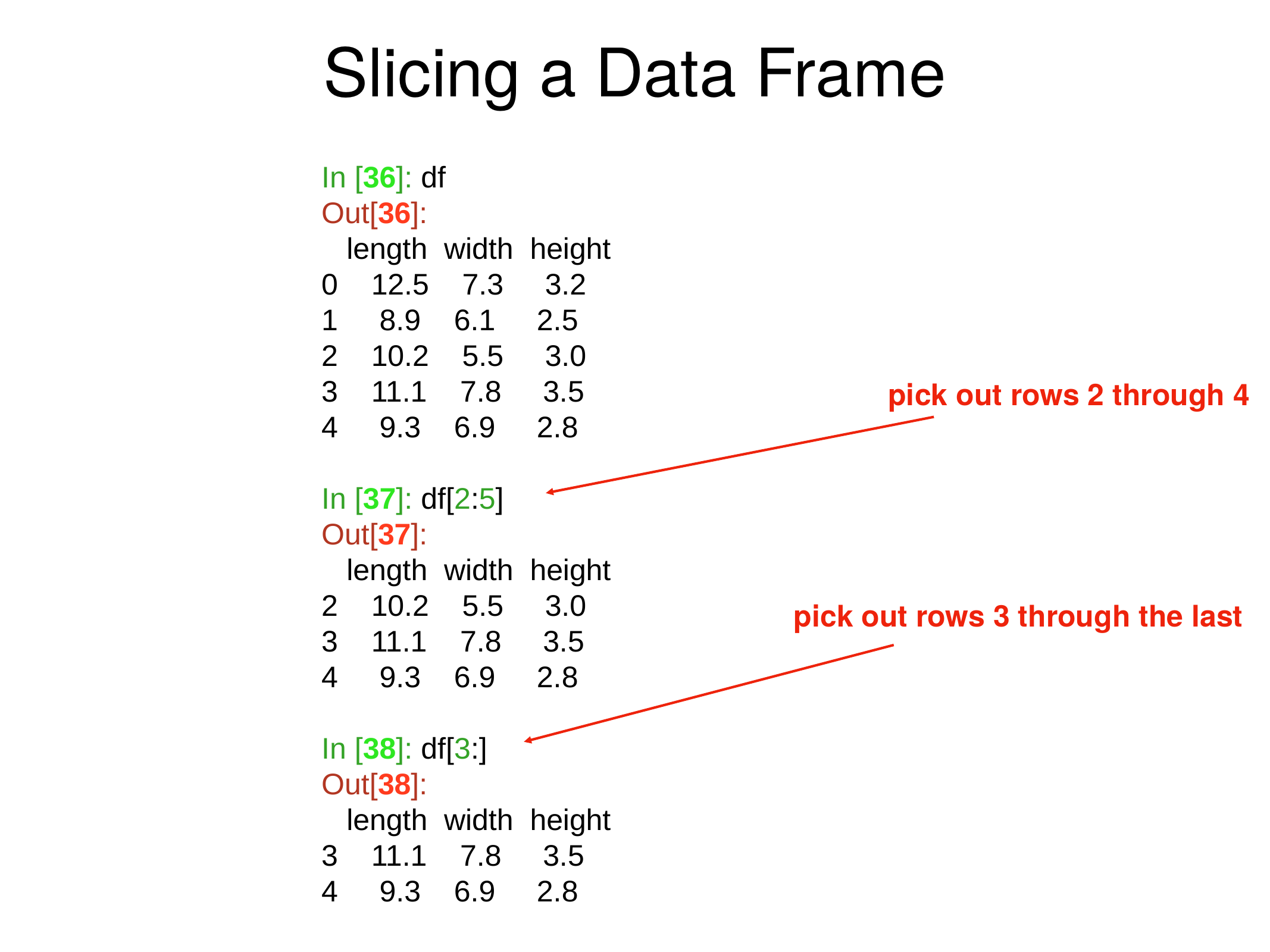

Slicing a Data Frame
In [36]: df
Out[36]:
   length  width  height
0    12.5    7.3     3.2
1     8.9    6.1     2.5
2    10.2    5.5     3.0
3    11.1    7.8     3.5
4     9.3    6.9     2.8

In [37]: df[2:5]
Out[37]:
   length  width  height
2    10.2    5.5     3.0
3    11.1    7.8     3.5
4     9.3    6.9     2.8

In [38]: df[3:]
Out[38]:
   length  width  height
3    11.1    7.8     3.5
4     9.3    6.9     2.8
pick out rows 2 through 4

pick out rows 3 through the last